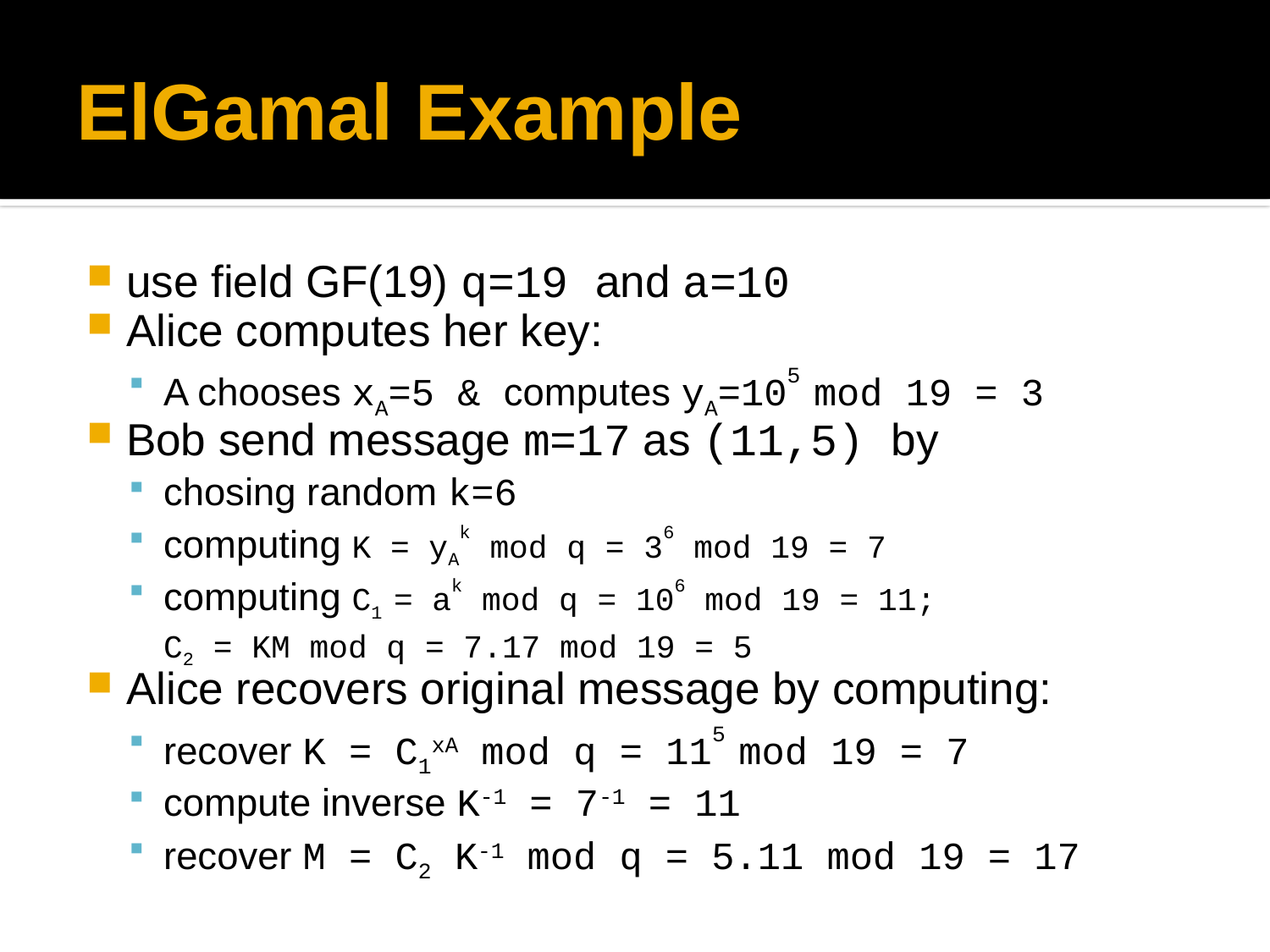

# ElGamal Example
use field GF(19) q=19 and a=10
Alice computes her key:
A chooses xA=5 & computes yA=105 mod 19 = 3
Bob send message m=17 as (11,5) by
chosing random k=6
computing K = yAk mod q = 36 mod 19 = 7
computing C1 = ak mod q = 106 mod 19 = 11;
	C2 = KM mod q = 7.17 mod 19 = 5
Alice recovers original message by computing:
recover K = C1xA mod q = 115 mod 19 = 7
compute inverse K-1 = 7-1 = 11
recover M = C2 K-1 mod q = 5.11 mod 19 = 17